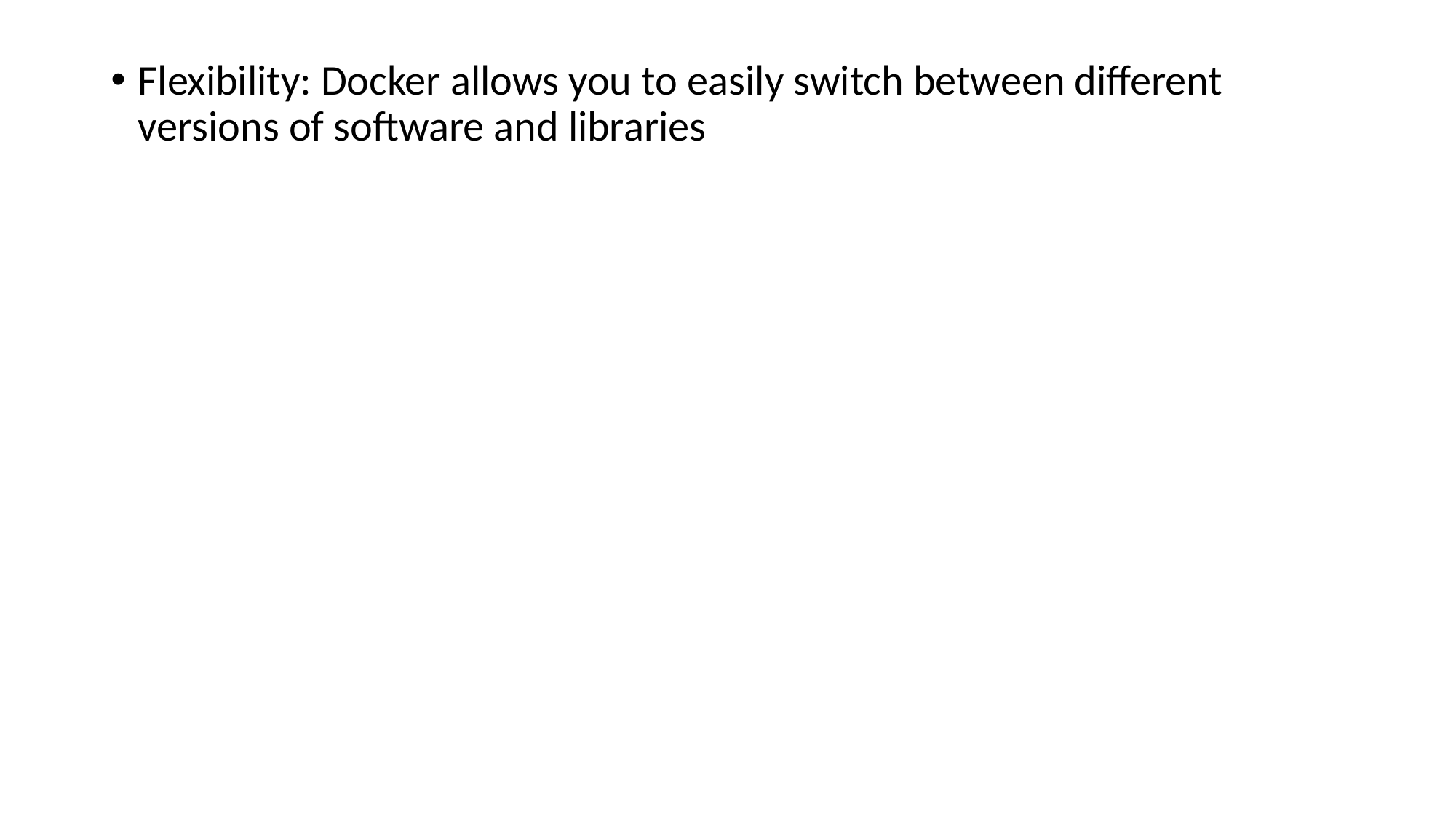

Flexibility: Docker allows you to easily switch between different versions of software and libraries